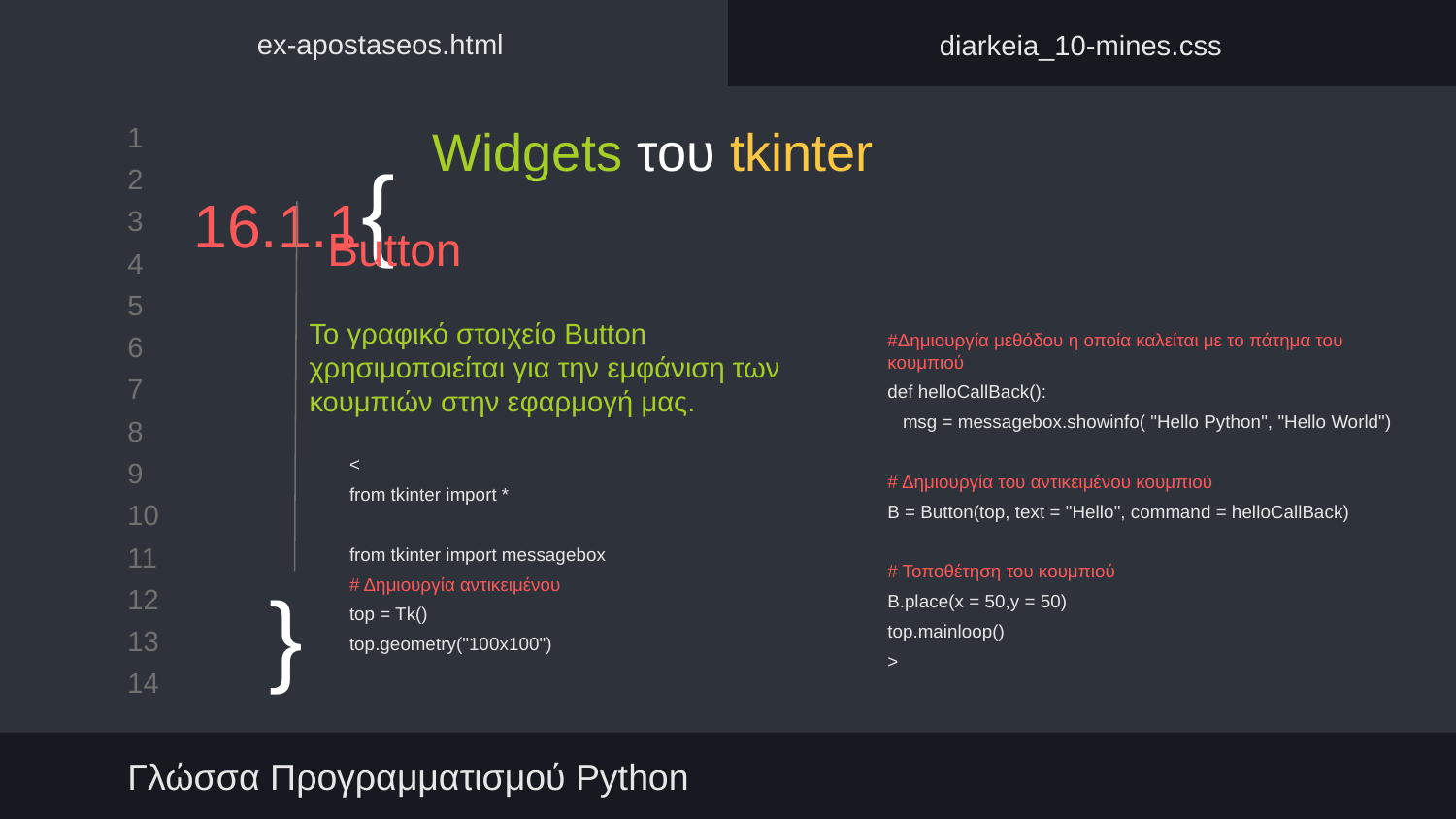

ex-apostaseos.html
diarkeia_10-mines.css
Widgets του tkinter
# 16.1.1{
Button
Το γραφικό στοιχείο Button χρησιμοποιείται για την εμφάνιση των κουμπιών στην εφαρμογή μας.

#Δημιουργία μεθόδου η οποία καλείται με το πάτημα του κουμπιού
def helloCallBack():
   msg = messagebox.showinfo( "Hello Python", "Hello World")

# Δημιουργία του αντικειμένου κουμπιού
B = Button(top, text = "Hello", command = helloCallBack)

# Τοποθέτηση του κουμπιού
B.place(x = 50,y = 50)
top.mainloop()
>
<
from tkinter import *

from tkinter import messagebox
# Δημιουργία αντικειμένου
top = Tk()
top.geometry("100x100")

}
Γλώσσα Προγραμματισμού Python